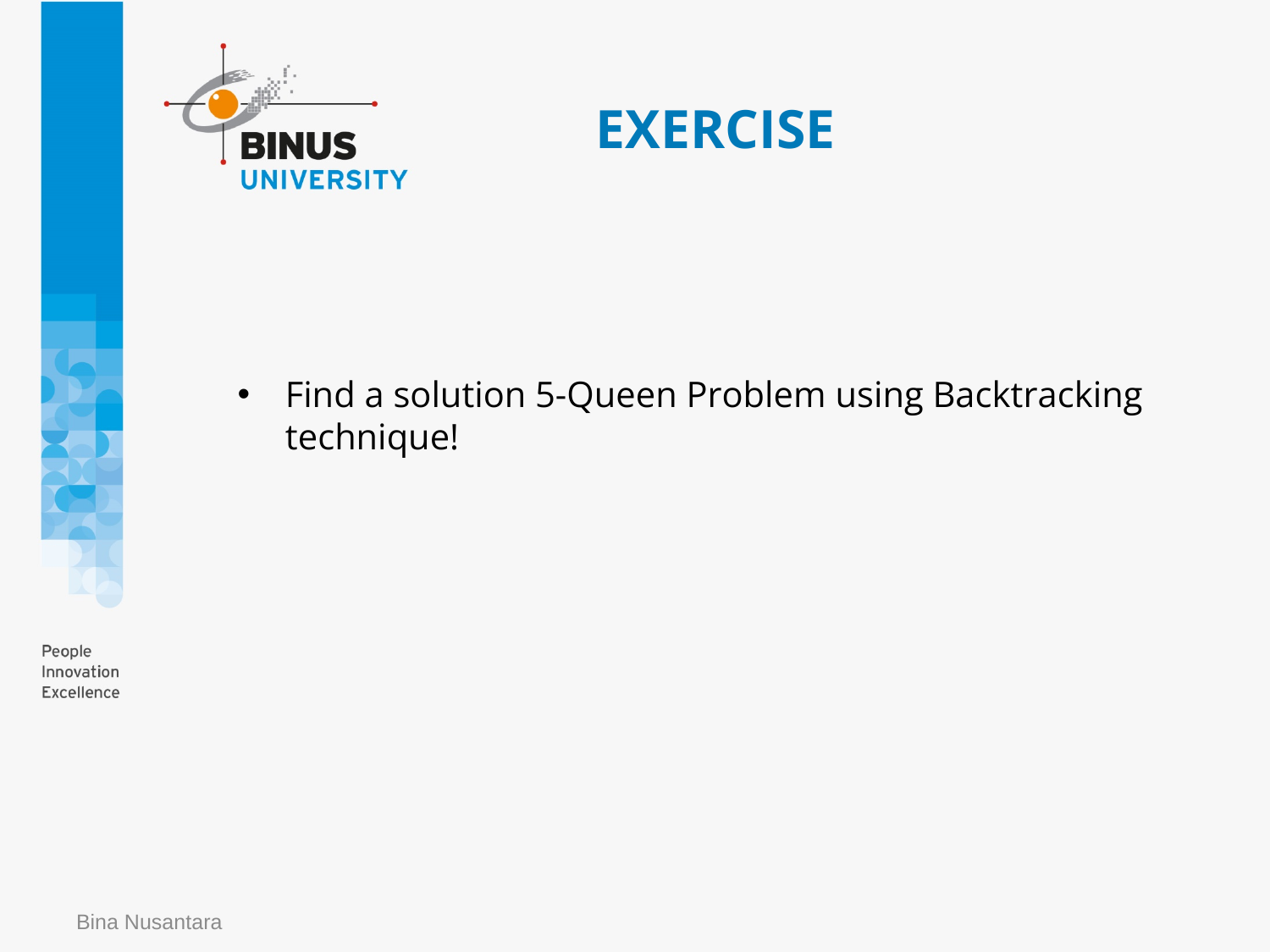

# EXERCISE
Find a solution 5-Queen Problem using Backtracking technique!
Bina Nusantara